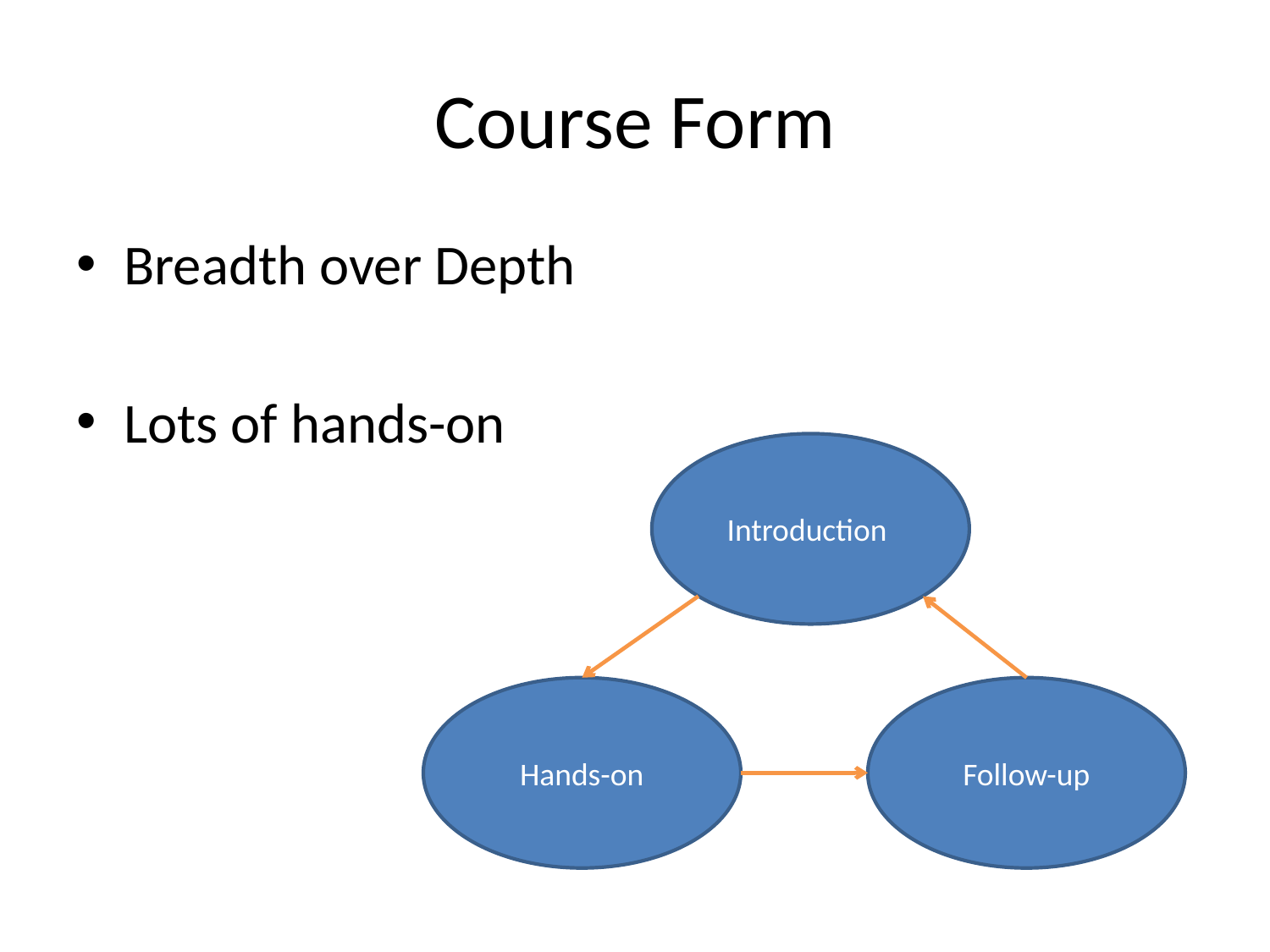

# Course Form
Breadth over Depth

Lots of hands-on

Introduction
Hands-on
Follow-up